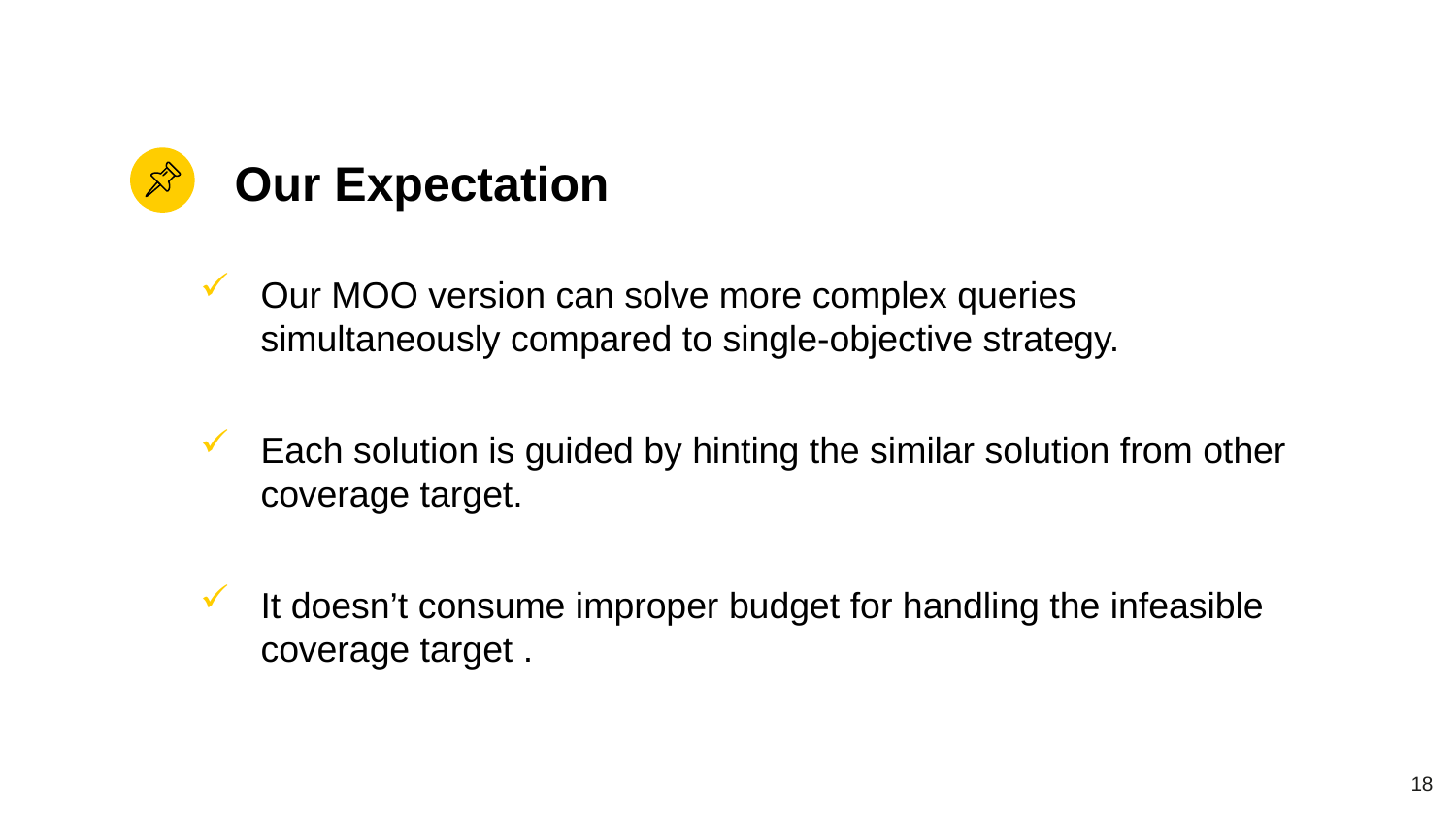

# Our Expectation

Our MOO version can solve more complex queries simultaneously compared to single-objective strategy.

Each solution is guided by hinting the similar solution from other coverage target.

It doesn’t consume improper budget for handling the infeasible coverage target .

18